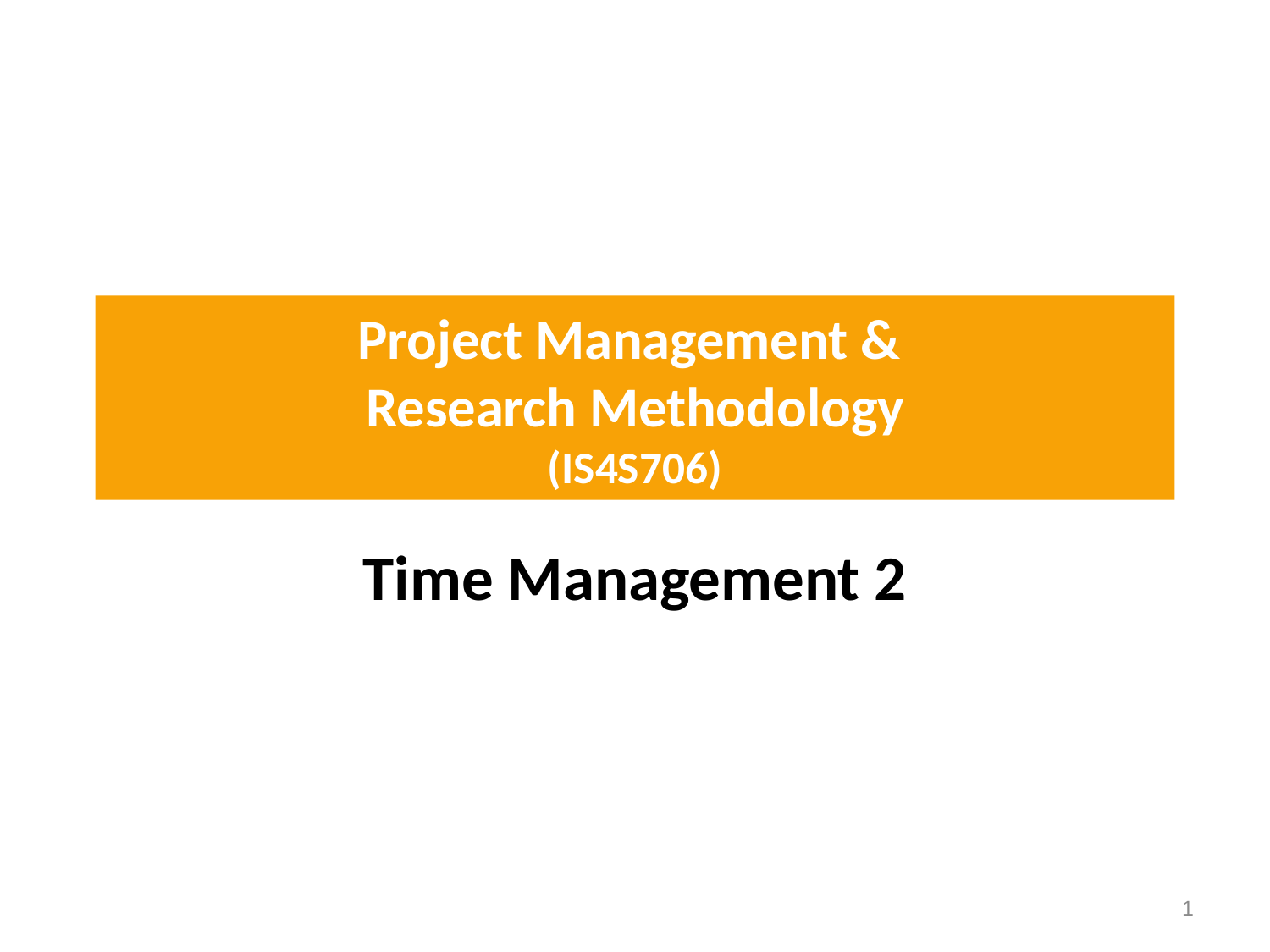

# Project Management & Research Methodology (IS4S706)
Time Management 2

1